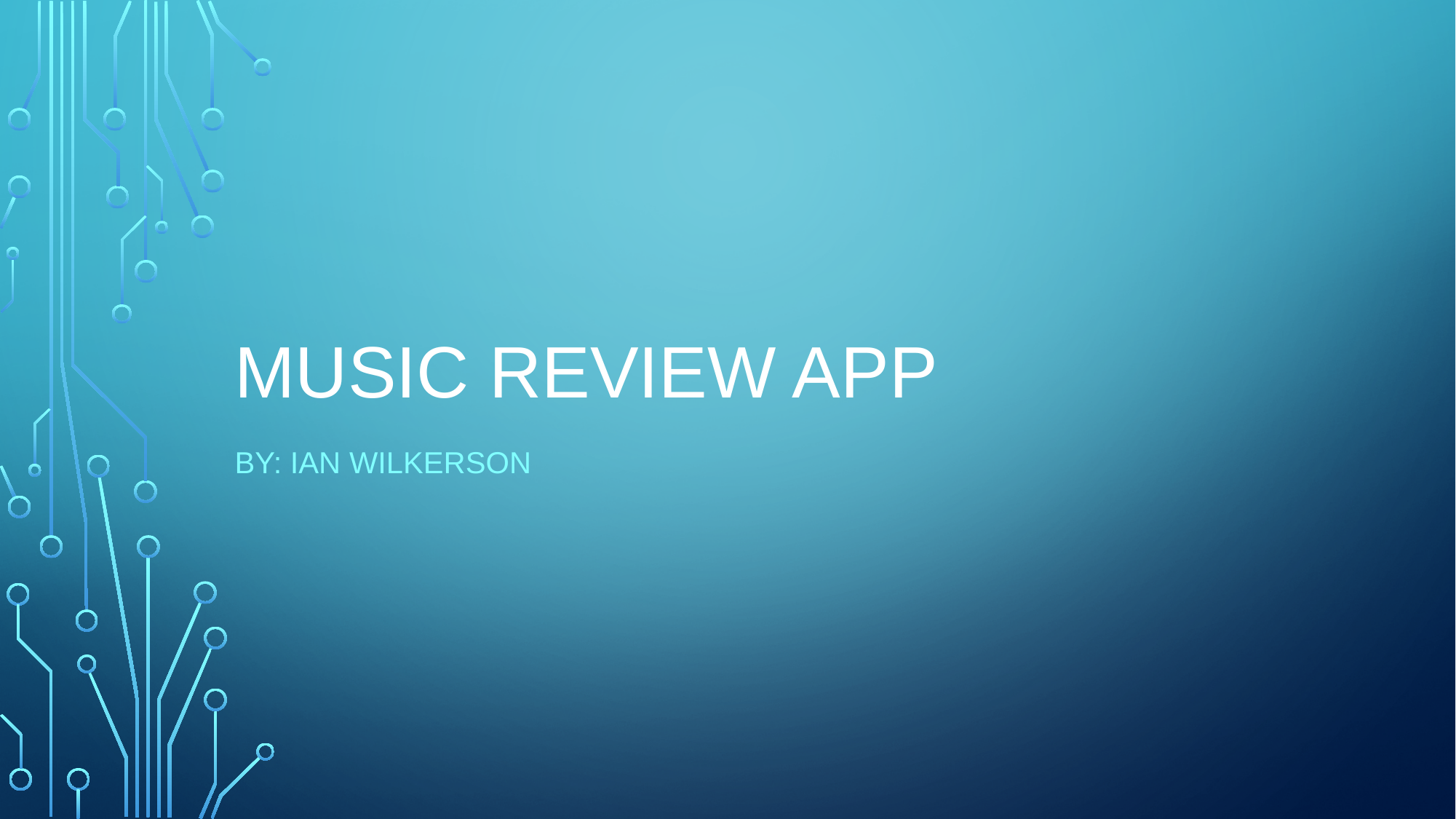

# Music review app
By: Ian Wilkerson